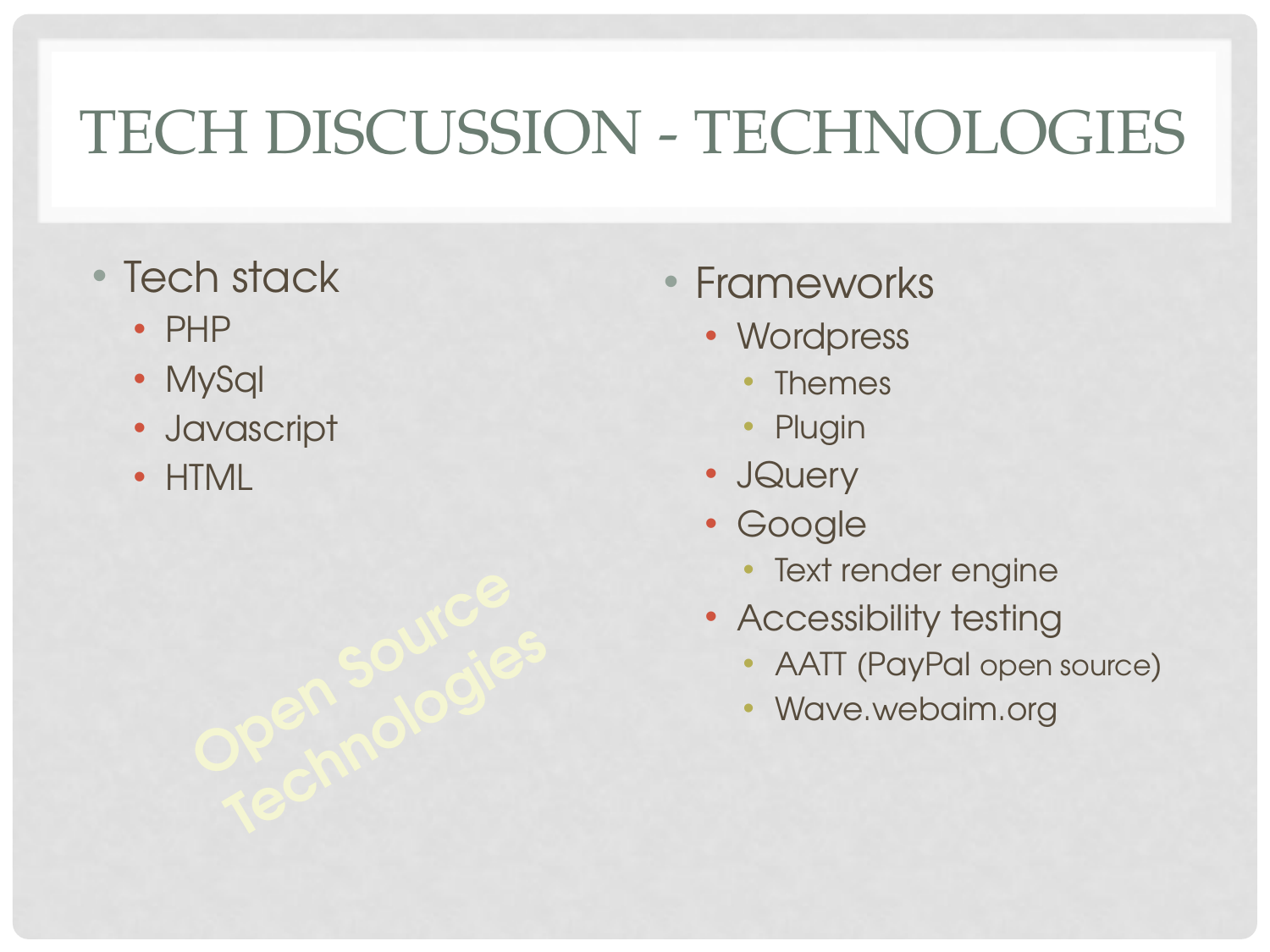

# Tech discussion - Technologies
Tech stack
PHP
MySql
Javascript
HTML
Frameworks
Wordpress
Themes
Plugin
JQuery
Google
Text render engine
Accessibility testing
AATT (PayPal open source)
Wave.webaim.org

Open Source Technologies